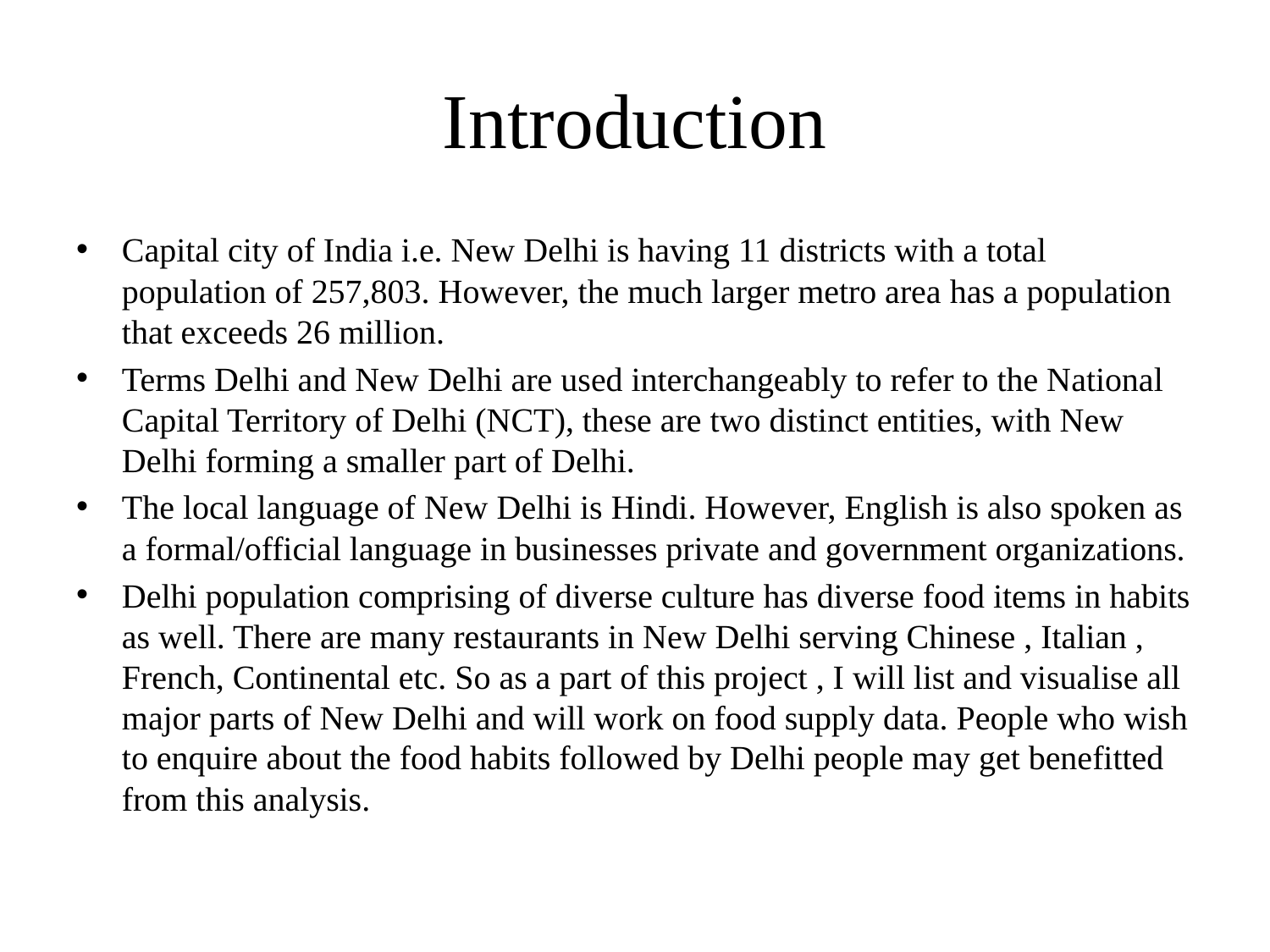

# Introduction
Capital city of India i.e. New Delhi is having 11 districts with a total population of 257,803. However, the much larger metro area has a population that exceeds 26 million.
Terms Delhi and New Delhi are used interchangeably to refer to the National Capital Territory of Delhi (NCT), these are two distinct entities, with New Delhi forming a smaller part of Delhi.
The local language of New Delhi is Hindi. However, English is also spoken as a formal/official language in businesses private and government organizations.
Delhi population comprising of diverse culture has diverse food items in habits as well. There are many restaurants in New Delhi serving Chinese , Italian , French, Continental etc. So as a part of this project , I will list and visualise all major parts of New Delhi and will work on food supply data. People who wish to enquire about the food habits followed by Delhi people may get benefitted from this analysis.